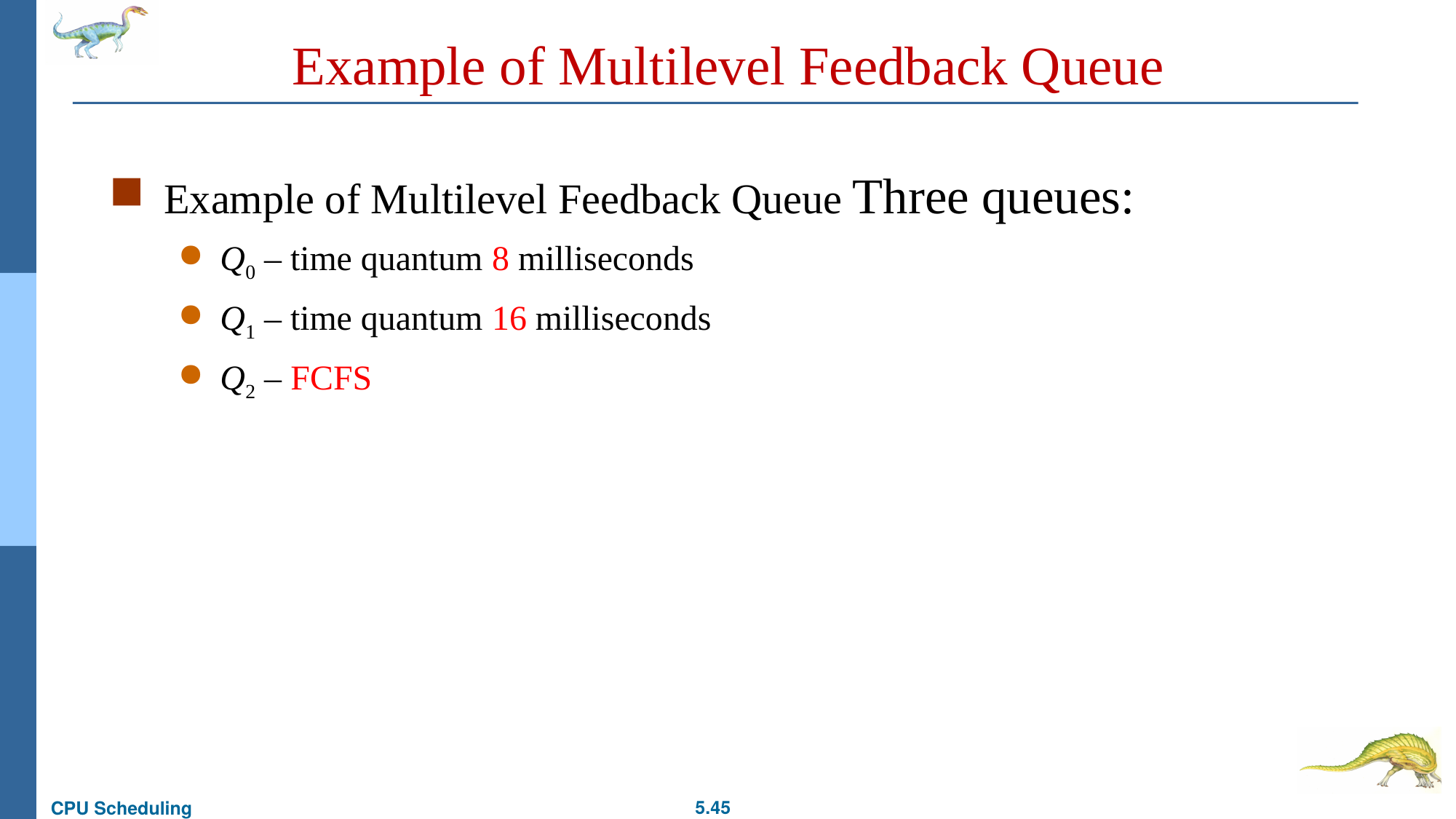

# Example of Multilevel Feedback Queue
Example of Multilevel Feedback Queue Three queues:
Q0 – time quantum 8 milliseconds
Q1 – time quantum 16 milliseconds
Q2 – FCFS